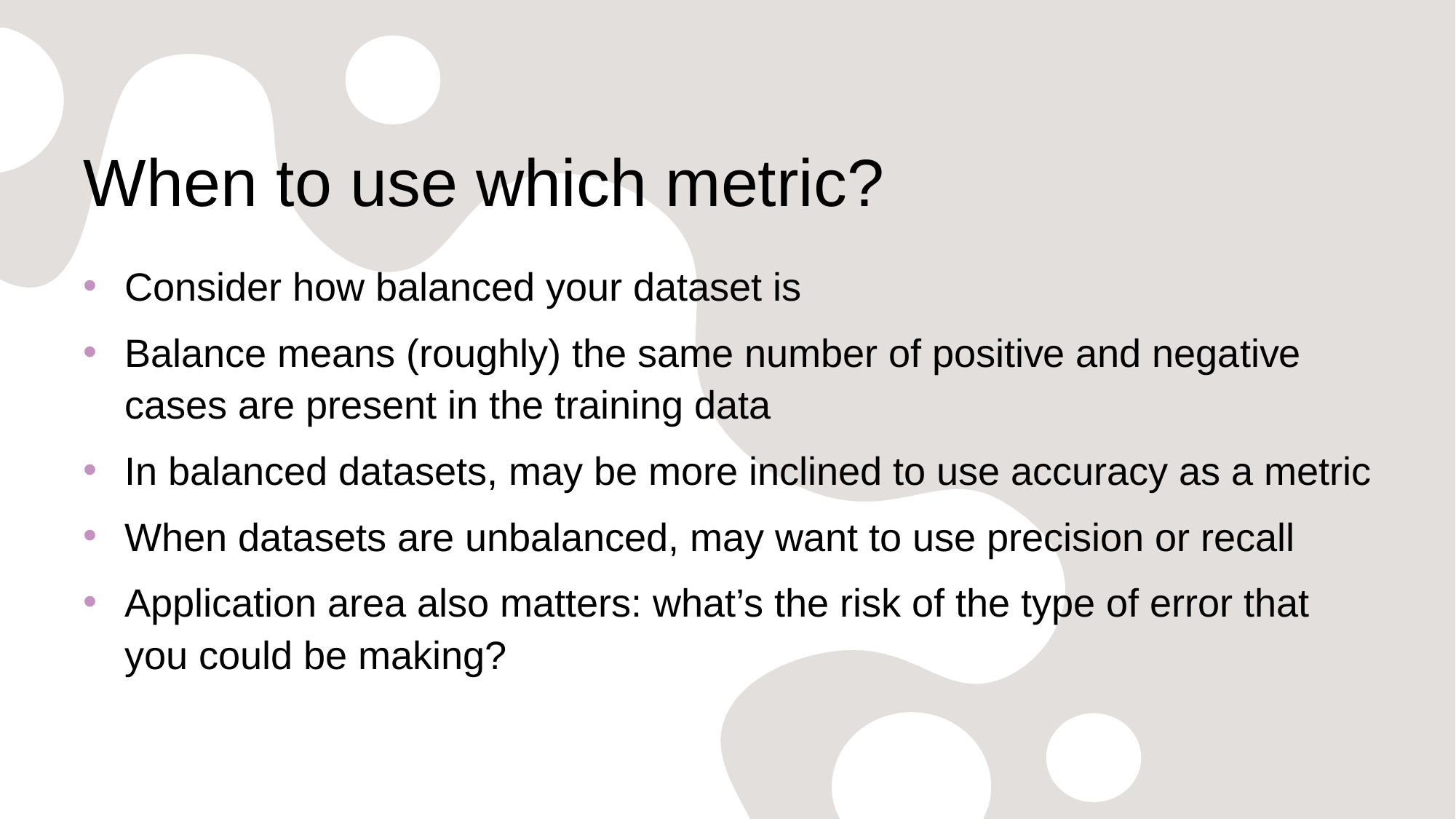

# When to use which metric?
Consider how balanced your dataset is
Balance means (roughly) the same number of positive and negative cases are present in the training data
In balanced datasets, may be more inclined to use accuracy as a metric
When datasets are unbalanced, may want to use precision or recall
Application area also matters: what’s the risk of the type of error that you could be making?